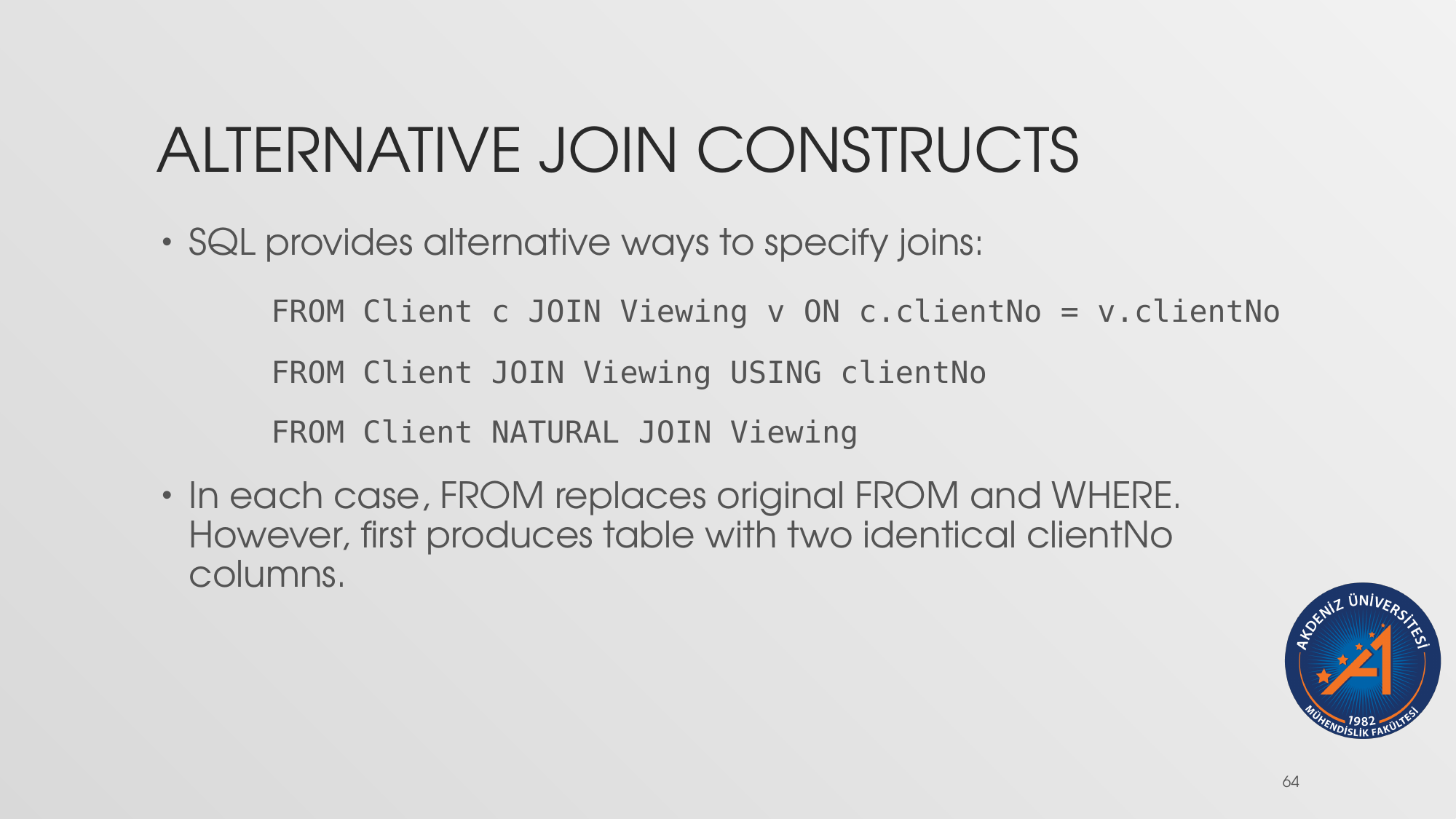

# Alternative JOIN Constructs
SQL provides alternative ways to specify joins:
	FROM Client c JOIN Viewing v ON c.clientNo = v.clientNo
	FROM Client JOIN Viewing USING clientNo
	FROM Client NATURAL JOIN Viewing
In each case, FROM replaces original FROM and WHERE. However, first produces table with two identical clientNo columns.

64